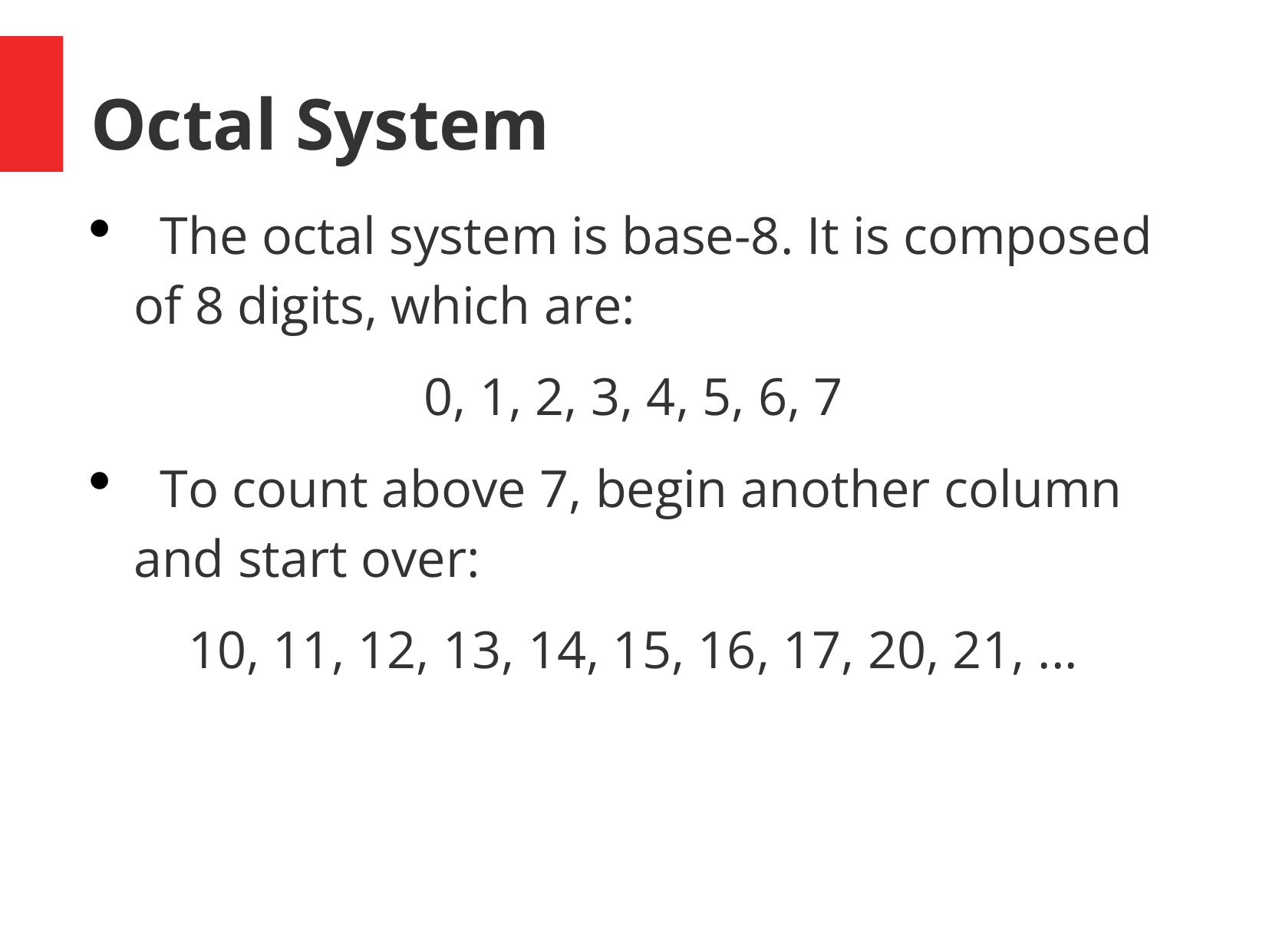

# Octal System
  The octal system is base-8. It is composed of 8 digits, which are:
0, 1, 2, 3, 4, 5, 6, 7
  To count above 7, begin another column and start over:
10, 11, 12, 13, 14, 15, 16, 17, 20, 21, ...